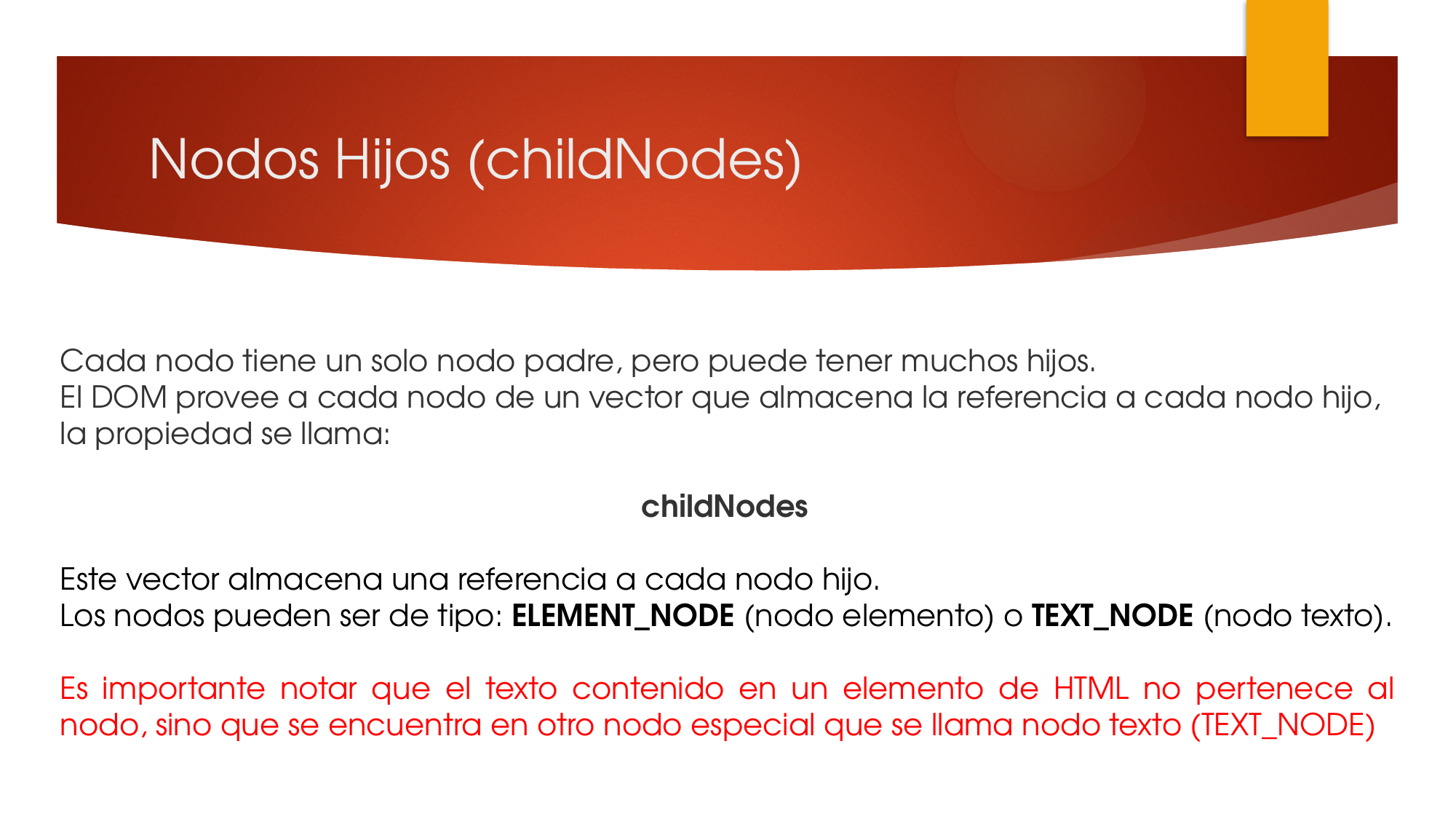

# Nodos Hijos (childNodes)
Cada nodo tiene un solo nodo padre, pero puede tener muchos hijos.
El DOM provee a cada nodo de un vector que almacena la referencia a cada nodo hijo, la propiedad se llama:

                                                                    childNodes

Este vector almacena una referencia a cada nodo hijo.
Los nodos pueden ser de tipo: ELEMENT_NODE (nodo elemento) o TEXT_NODE (nodo texto).

Es importante notar que el texto contenido en un elemento de HTML no pertenece al nodo, sino que se encuentra en otro nodo especial que se llama nodo texto (TEXT_NODE)